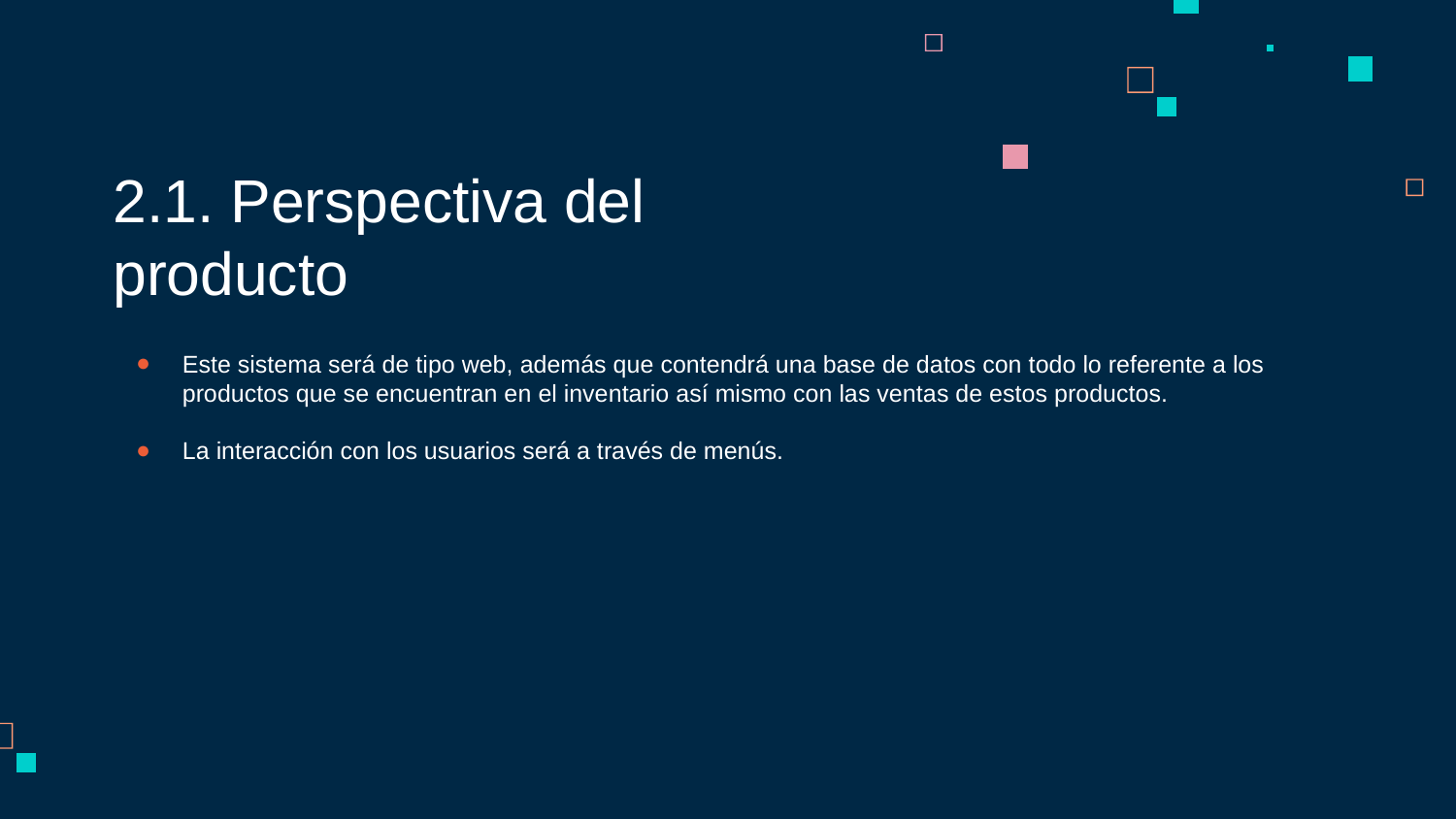

# 2.1. Perspectiva del producto
Este sistema será de tipo web, además que contendrá una base de datos con todo lo referente a los productos que se encuentran en el inventario así mismo con las ventas de estos productos.

La interacción con los usuarios será a través de menús.